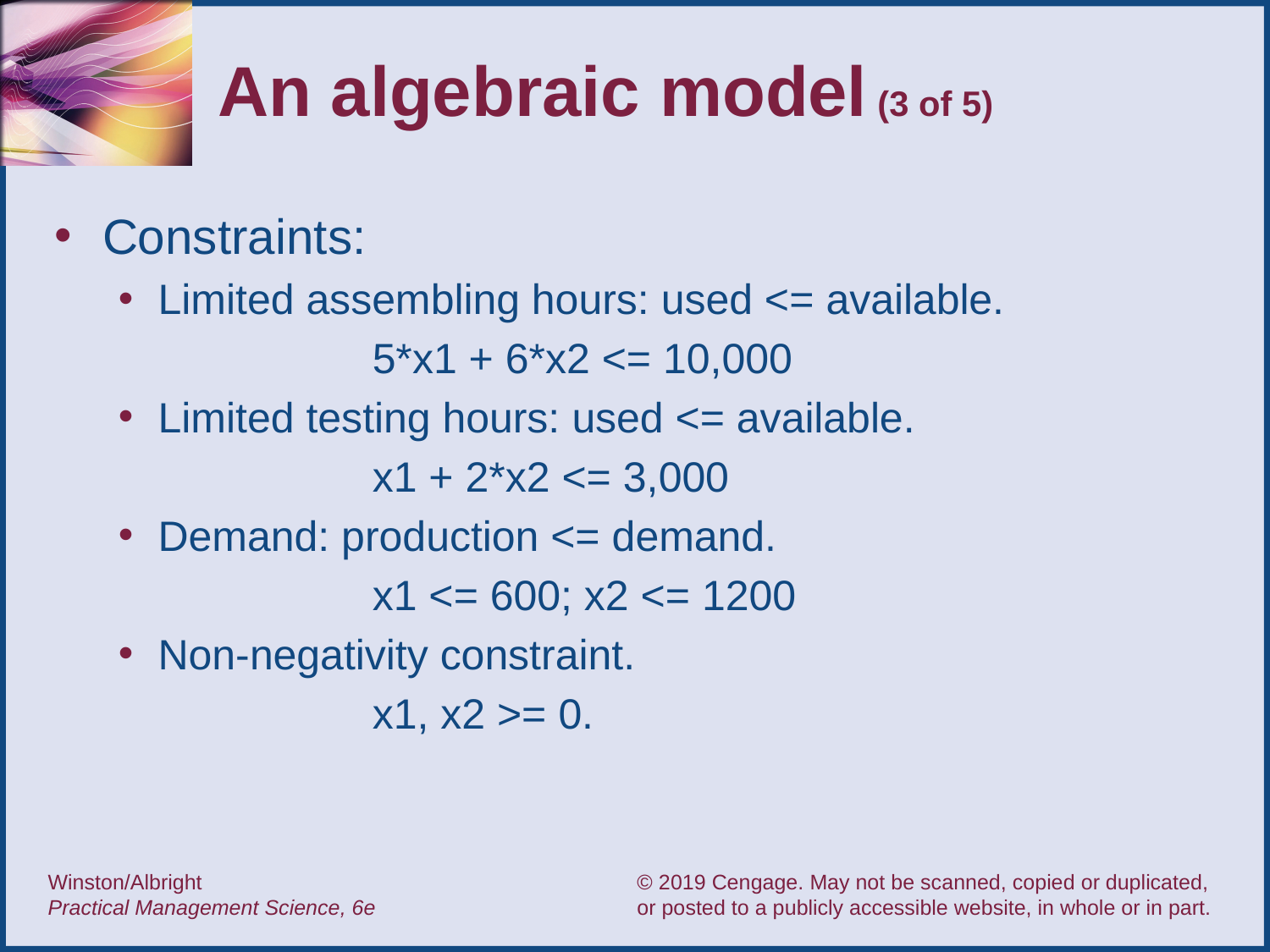

# An algebraic model (3 of 5)
Constraints:
Limited assembling hours: used <= available.
		5*x1 + 6*x2 <= 10,000
Limited testing hours: used <= available.
		x1 + 2*x2 <= 3,000
Demand: production <= demand.
     		x1 <= 600; x2 <= 1200
Non-negativity constraint.
		x1, x2 >= 0.